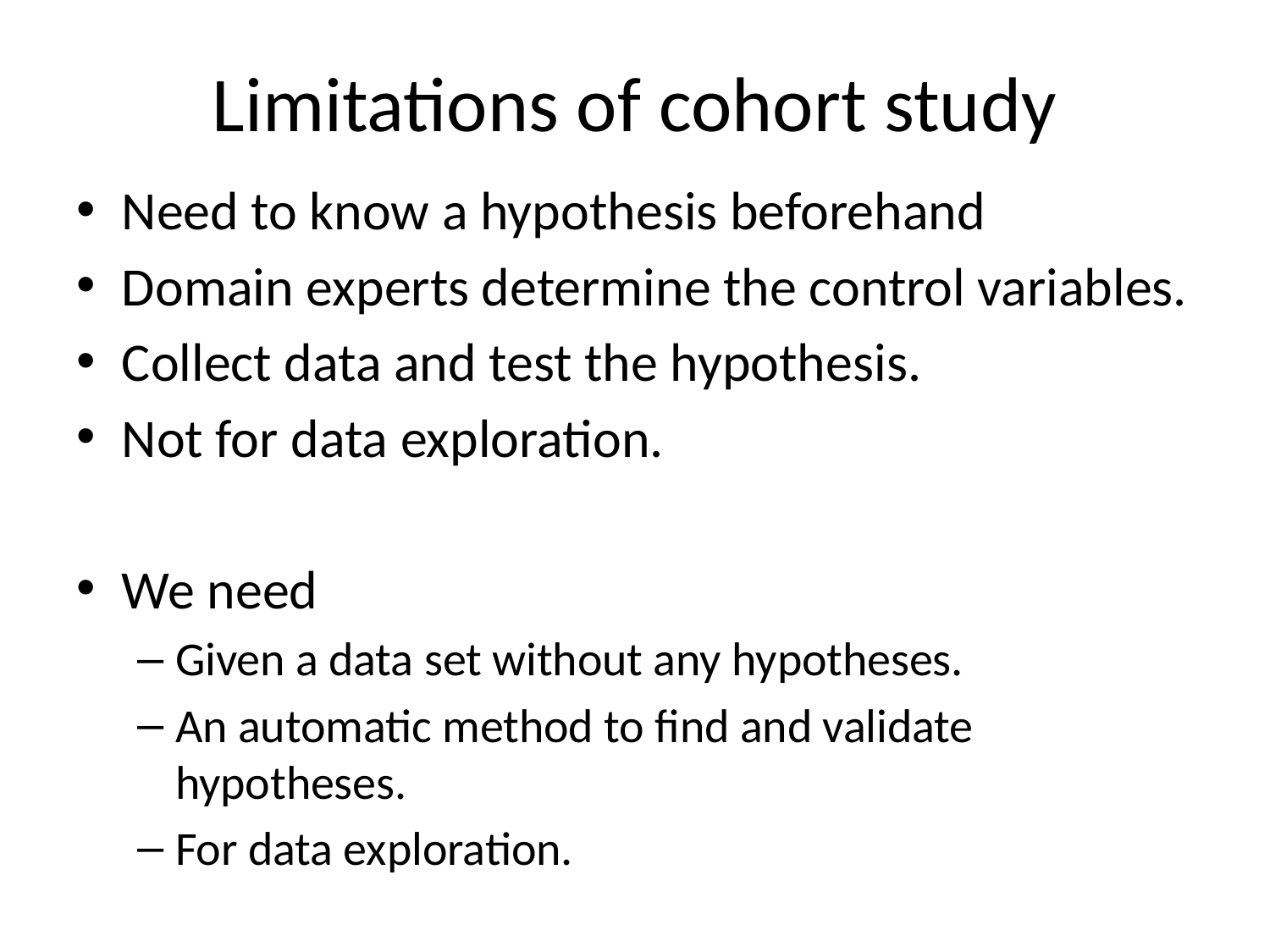

# Limitations of cohort study
Need to know a hypothesis beforehand
Domain experts determine the control variables.
Collect data and test the hypothesis.
Not for data exploration.

We need
Given a data set without any hypotheses.
An automatic method to find and validate hypotheses.
For data exploration.